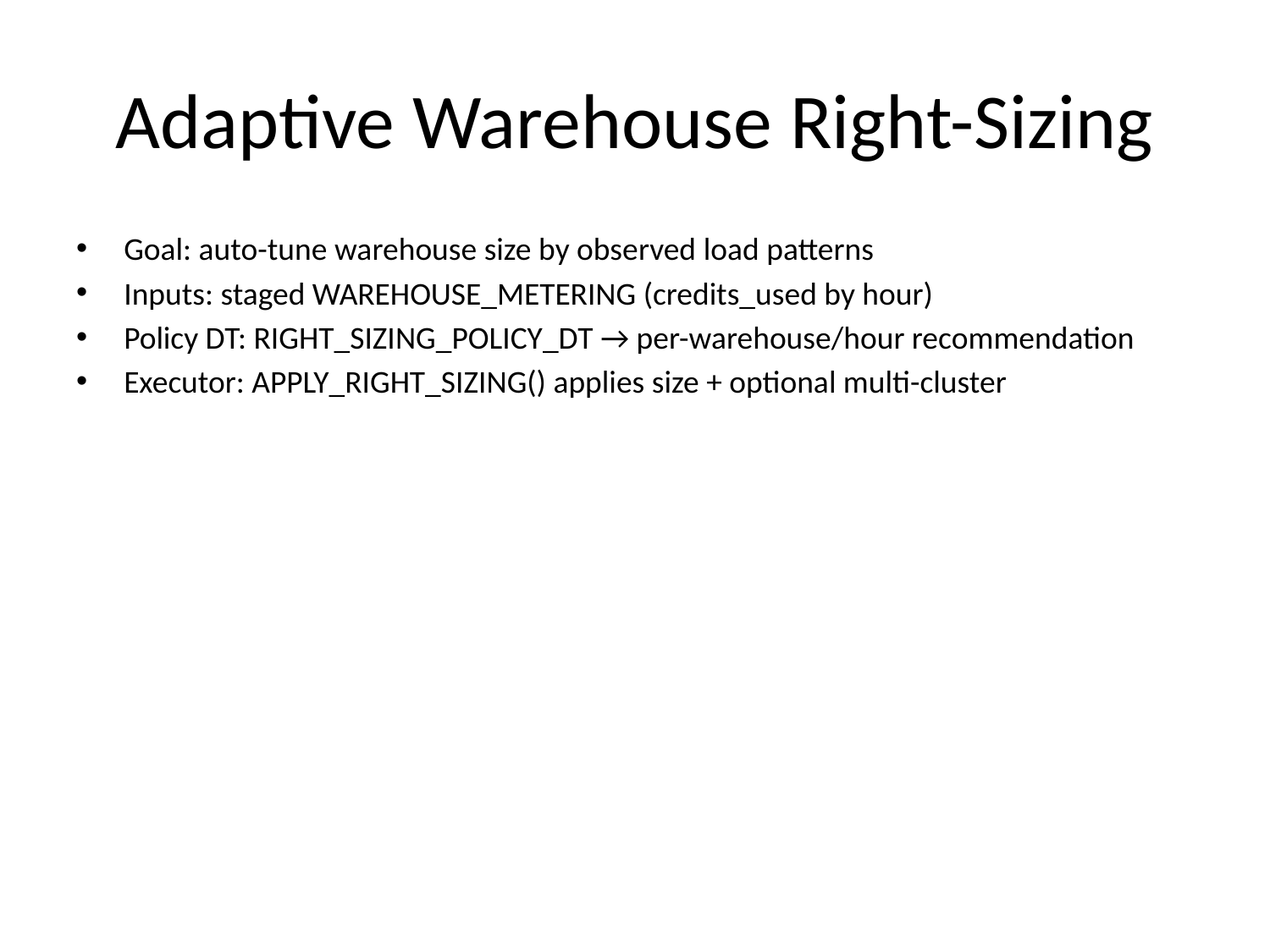

# Adaptive Warehouse Right-Sizing
Goal: auto-tune warehouse size by observed load patterns
Inputs: staged WAREHOUSE_METERING (credits_used by hour)
Policy DT: RIGHT_SIZING_POLICY_DT → per-warehouse/hour recommendation
Executor: APPLY_RIGHT_SIZING() applies size + optional multi-cluster